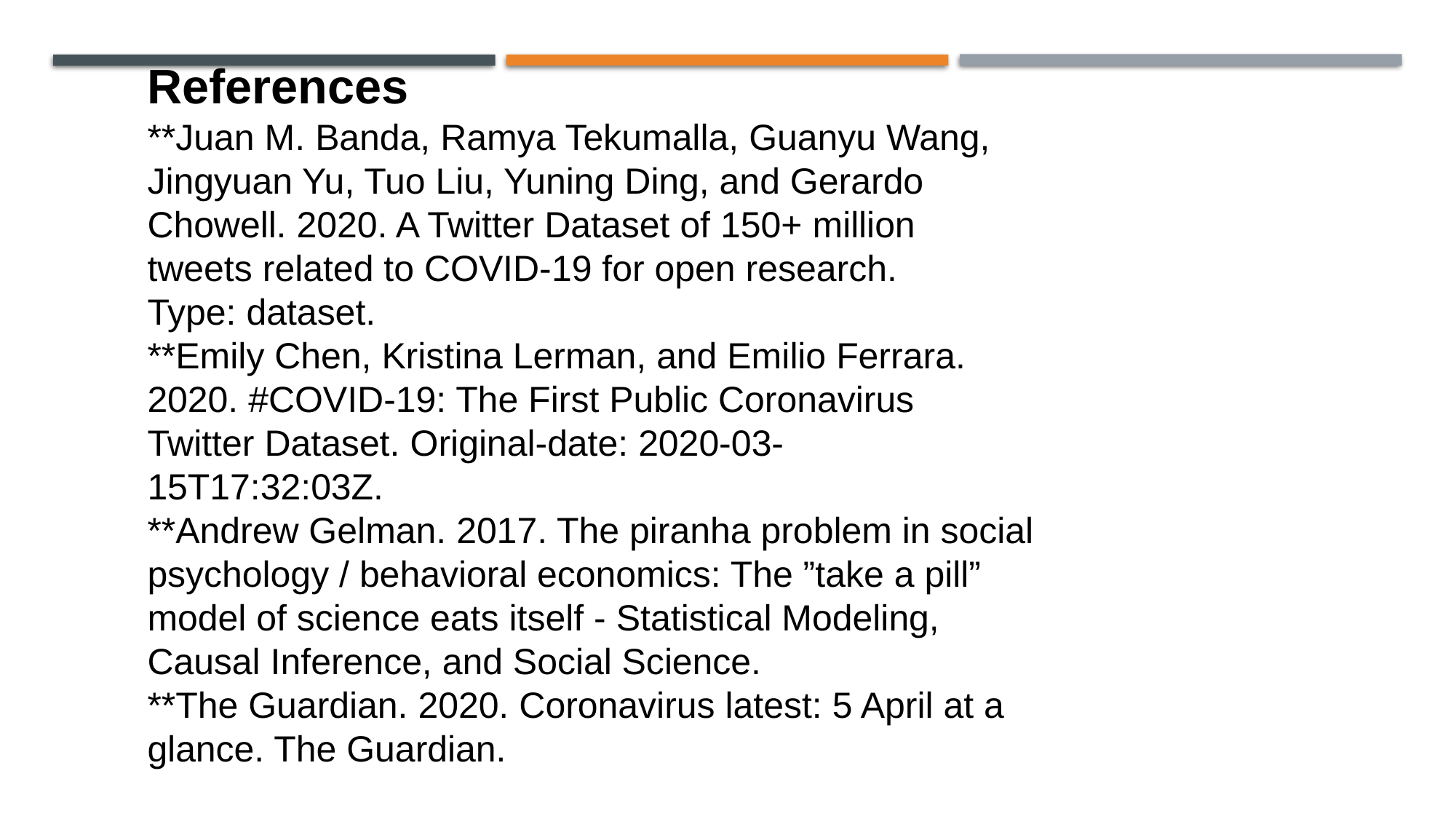

References
**Juan M. Banda, Ramya Tekumalla, Guanyu Wang,
Jingyuan Yu, Tuo Liu, Yuning Ding, and Gerardo
Chowell. 2020. A Twitter Dataset of 150+ million
tweets related to COVID-19 for open research.
Type: dataset.
**Emily Chen, Kristina Lerman, and Emilio Ferrara.
2020. #COVID-19: The First Public Coronavirus
Twitter Dataset. Original-date: 2020-03-
15T17:32:03Z.
**Andrew Gelman. 2017. The piranha problem in social
psychology / behavioral economics: The ”take a pill”
model of science eats itself - Statistical Modeling,
Causal Inference, and Social Science.
**The Guardian. 2020. Coronavirus latest: 5 April at a
glance. The Guardian.